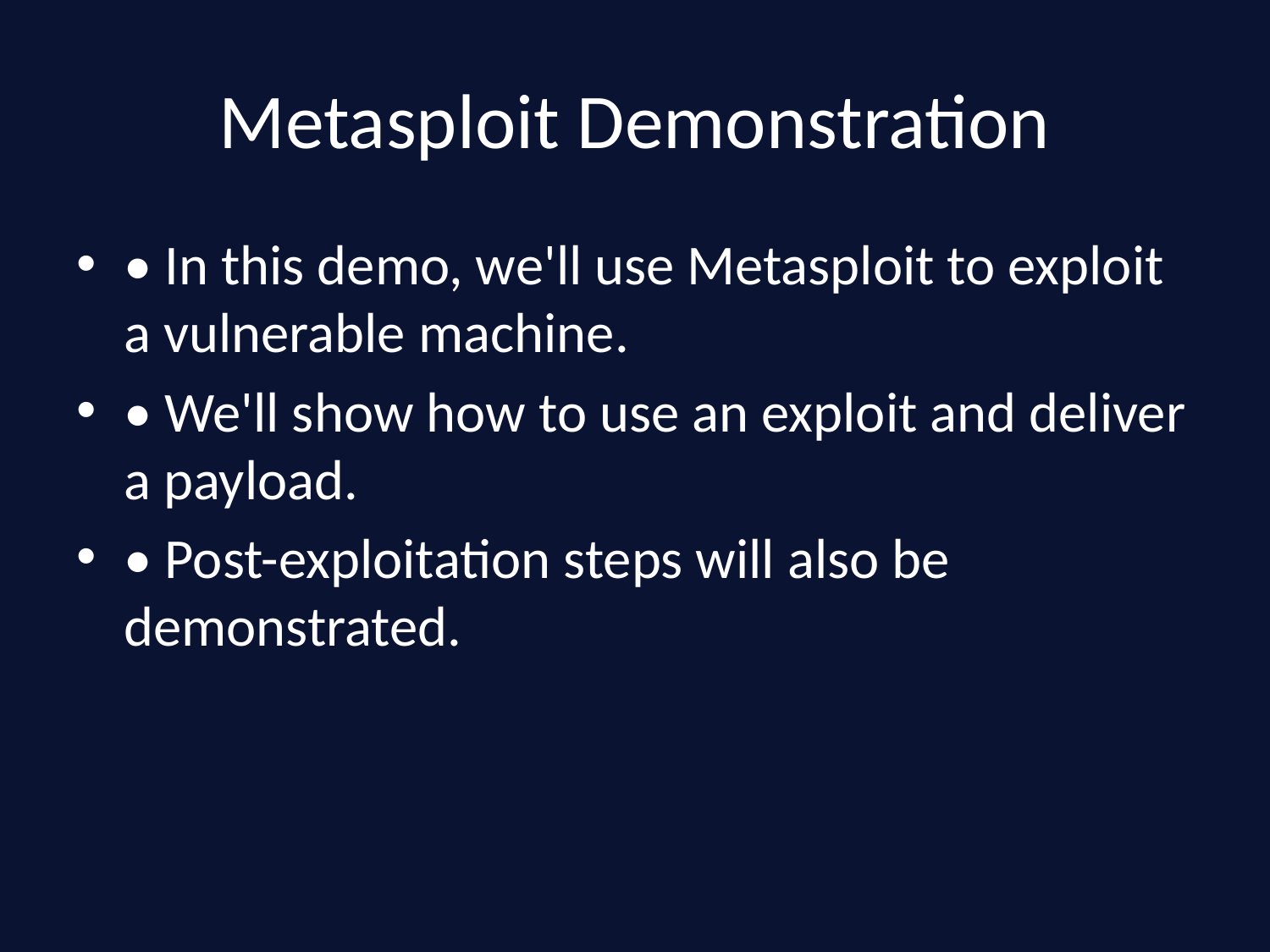

# Metasploit Demonstration
• In this demo, we'll use Metasploit to exploit a vulnerable machine.
• We'll show how to use an exploit and deliver a payload.
• Post-exploitation steps will also be demonstrated.